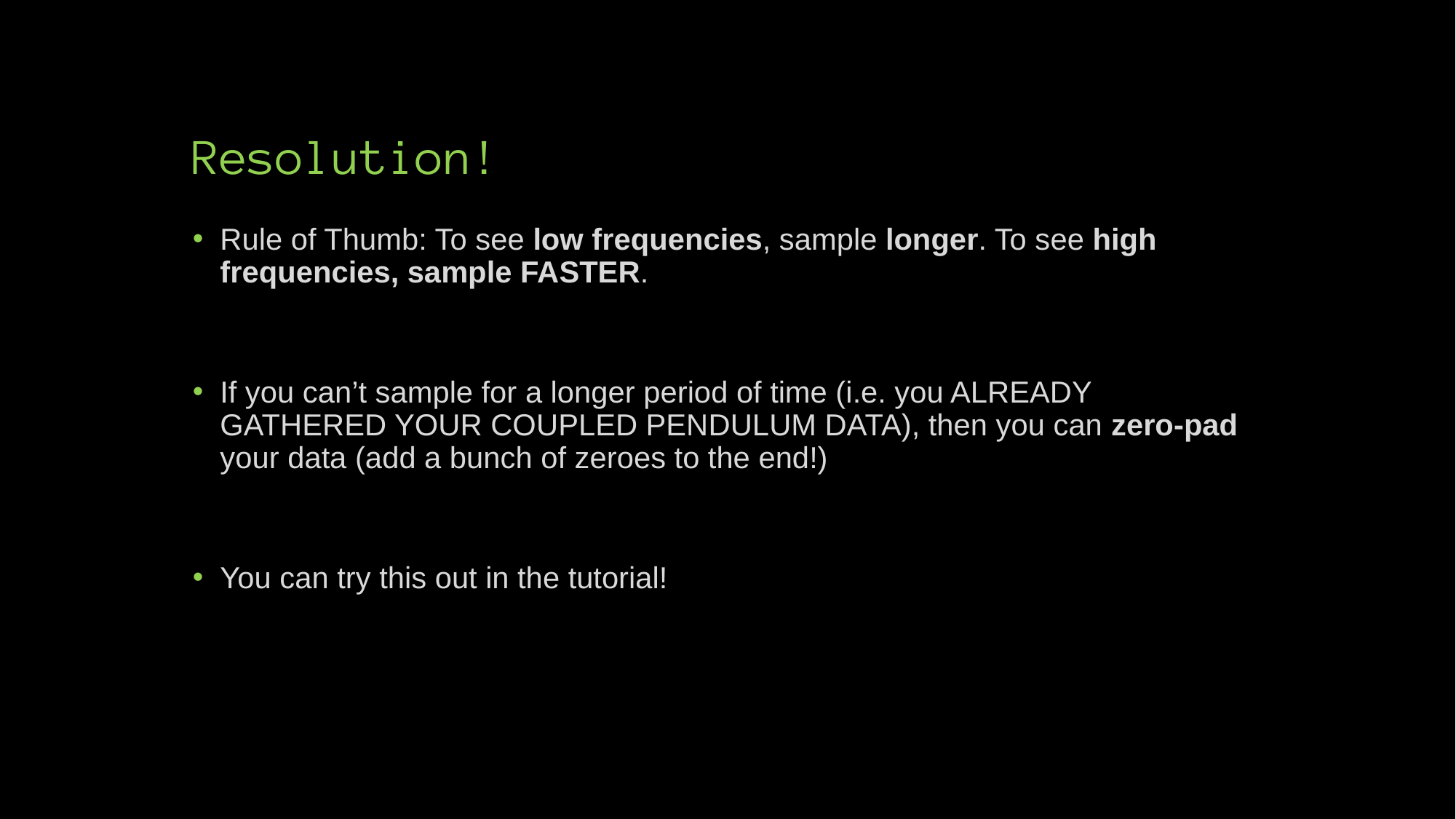

# Resolution!
Rule of Thumb: To see low frequencies, sample longer. To see high frequencies, sample FASTER.

If you can’t sample for a longer period of time (i.e. you ALREADY GATHERED YOUR COUPLED PENDULUM DATA), then you can zero-pad your data (add a bunch of zeroes to the end!)

You can try this out in the tutorial!